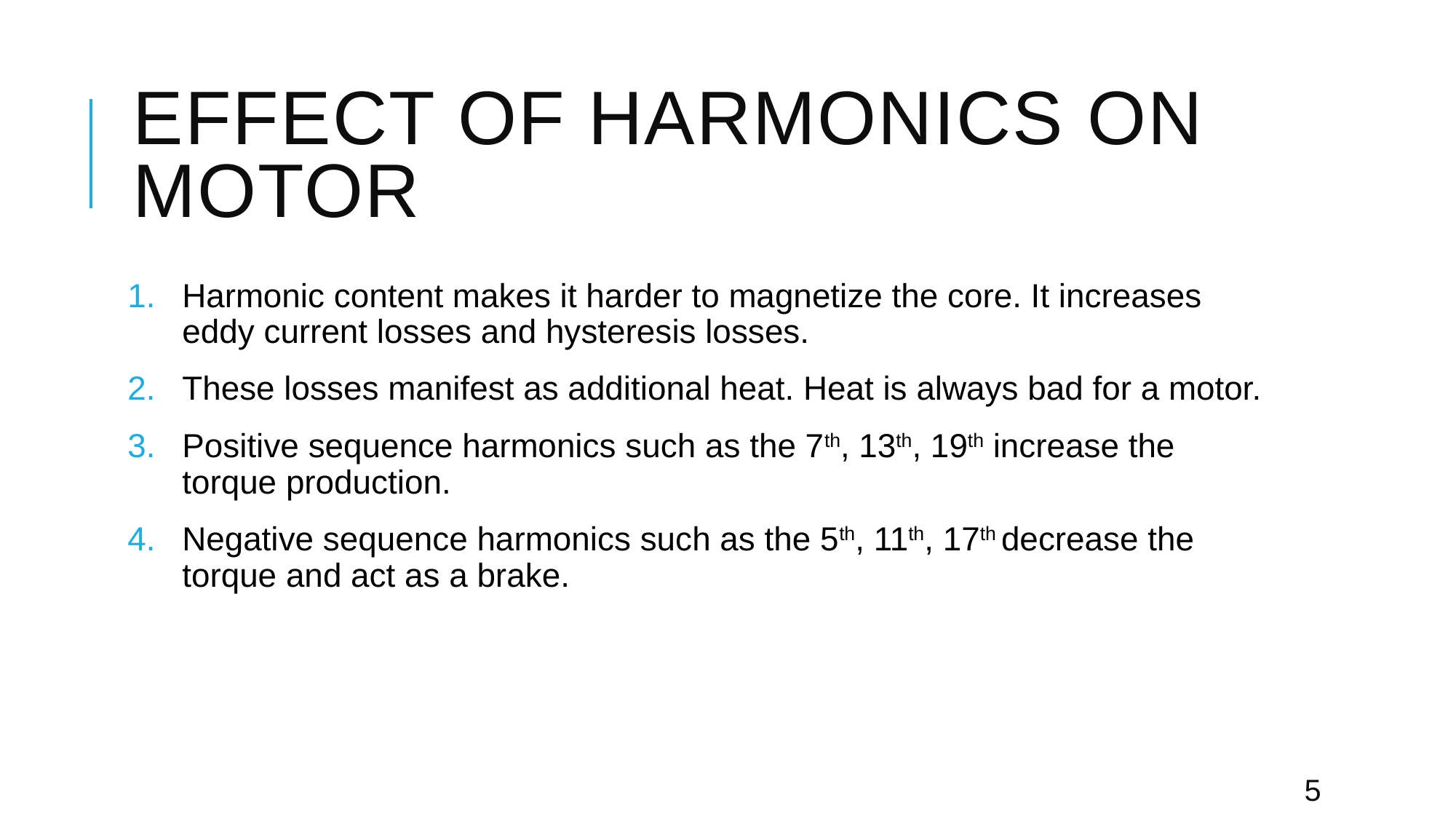

# Effect of harmonics on motor
Harmonic content makes it harder to magnetize the core. It increases eddy current losses and hysteresis losses.
These losses manifest as additional heat. Heat is always bad for a motor.
Positive sequence harmonics such as the 7th, 13th, 19th increase the torque production.
Negative sequence harmonics such as the 5th, 11th, 17th decrease the torque and act as a brake.
5